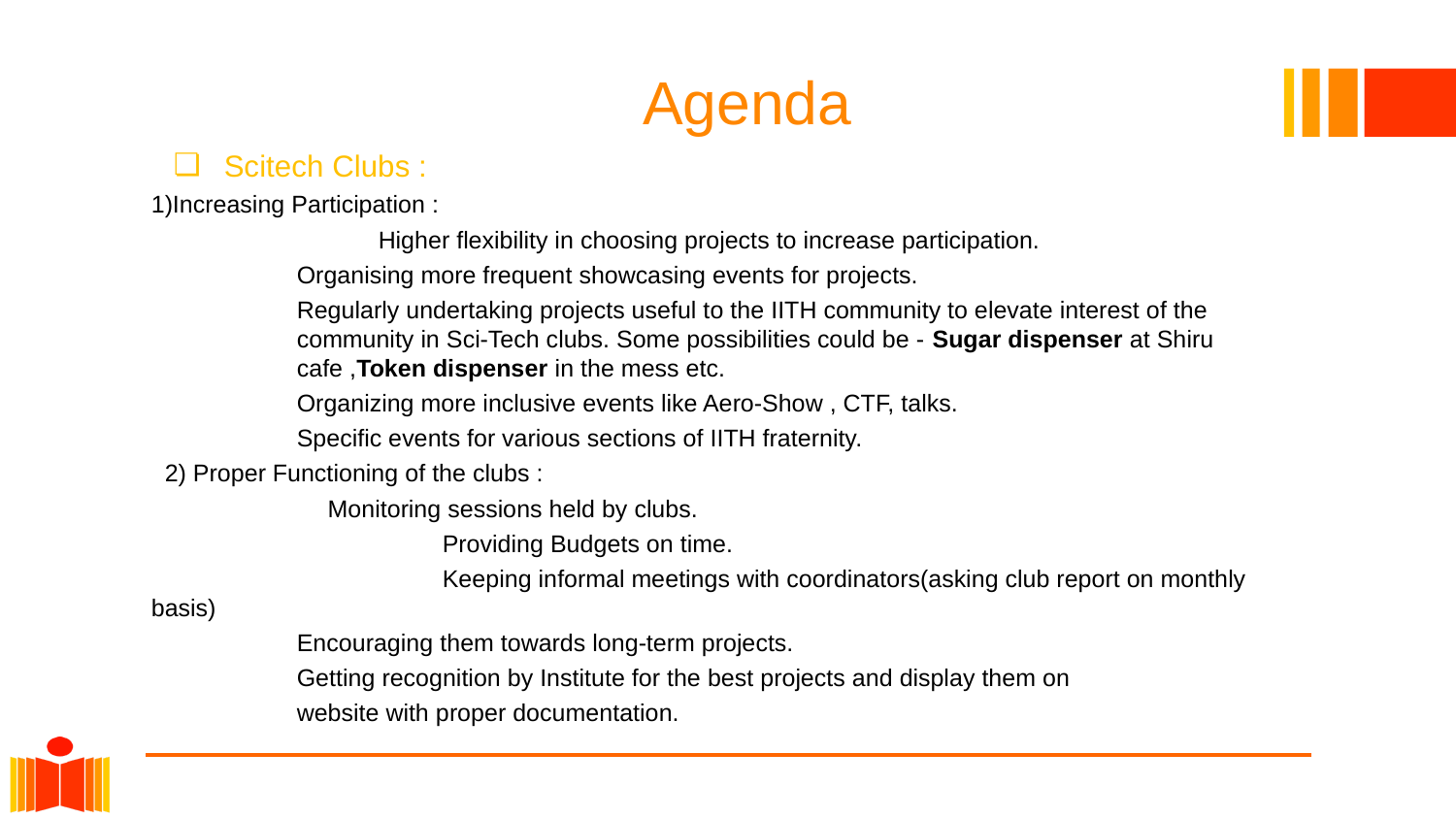

# Agenda
Scitech Clubs :
1)Increasing Participation :
 	            Higher flexibility in choosing projects to increase participation.
Organising more frequent showcasing events for projects.
Regularly undertaking projects useful to the IITH community to elevate interest of the community in Sci-Tech clubs. Some possibilities could be - Sugar dispenser at Shiru cafe ,Token dispenser in the mess etc.
Organizing more inclusive events like Aero-Show , CTF, talks.
Specific events for various sections of IITH fraternity.
  2) Proper Functioning of the clubs :
                          Monitoring sessions held by clubs.
		Providing Budgets on time.
		Keeping informal meetings with coordinators(asking club report on monthly basis)
Encouraging them towards long-term projects.
Getting recognition by Institute for the best projects and display them on
website with proper documentation.